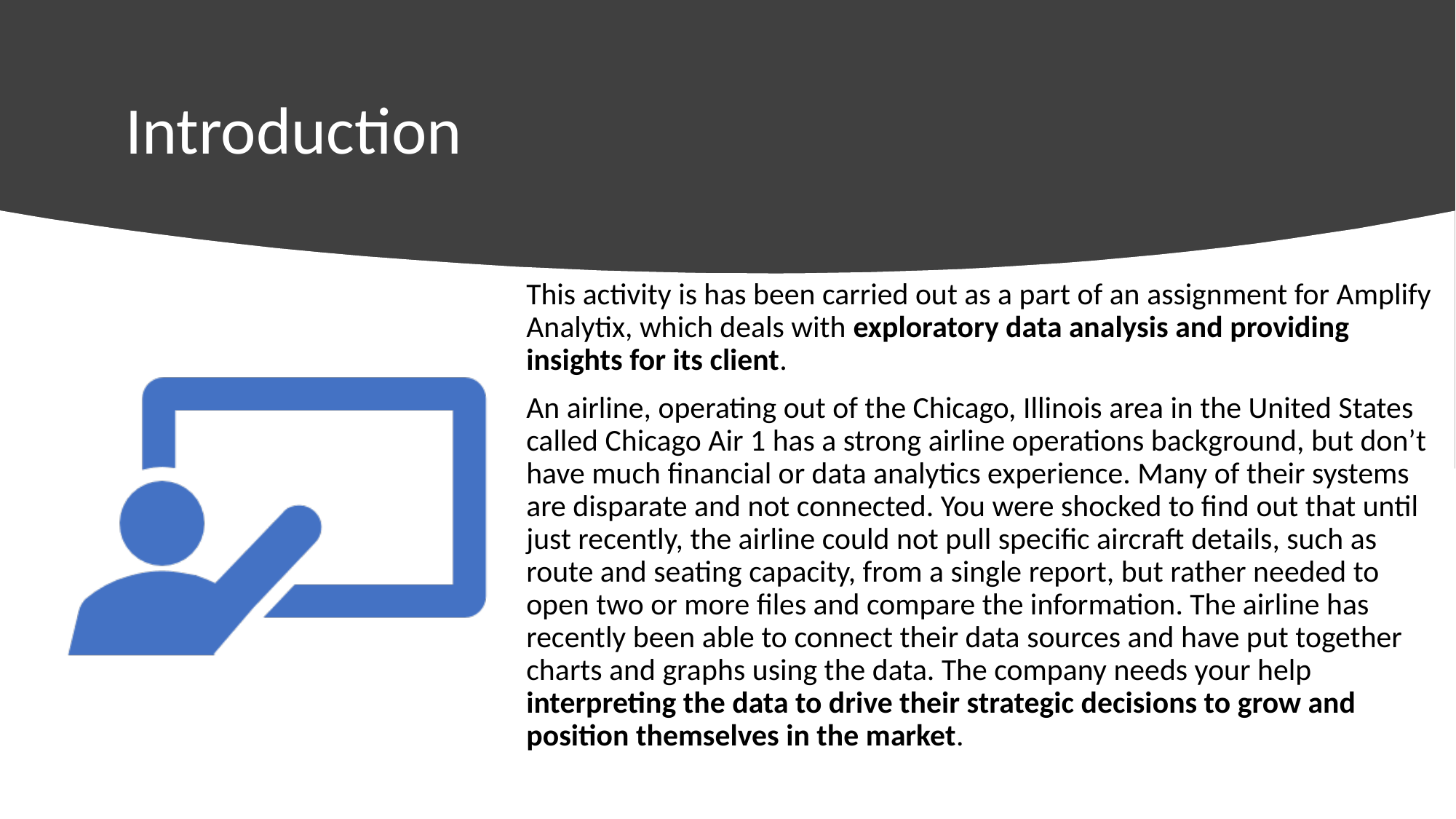

Introduction

This activity is has been carried out as a part of an assignment for Amplify Analytix, which deals with exploratory data analysis and providing insights for its client.
An airline, operating out of the Chicago, Illinois area in the United States called Chicago Air 1 has a strong airline operations background, but don’t have much financial or data analytics experience. Many of their systems are disparate and not connected. You were shocked to find out that until just recently, the airline could not pull specific aircraft details, such as route and seating capacity, from a single report, but rather needed to open two or more files and compare the information. The airline has recently been able to connect their data sources and have put together charts and graphs using the data. The company needs your help interpreting the data to drive their strategic decisions to grow and position themselves in the market.